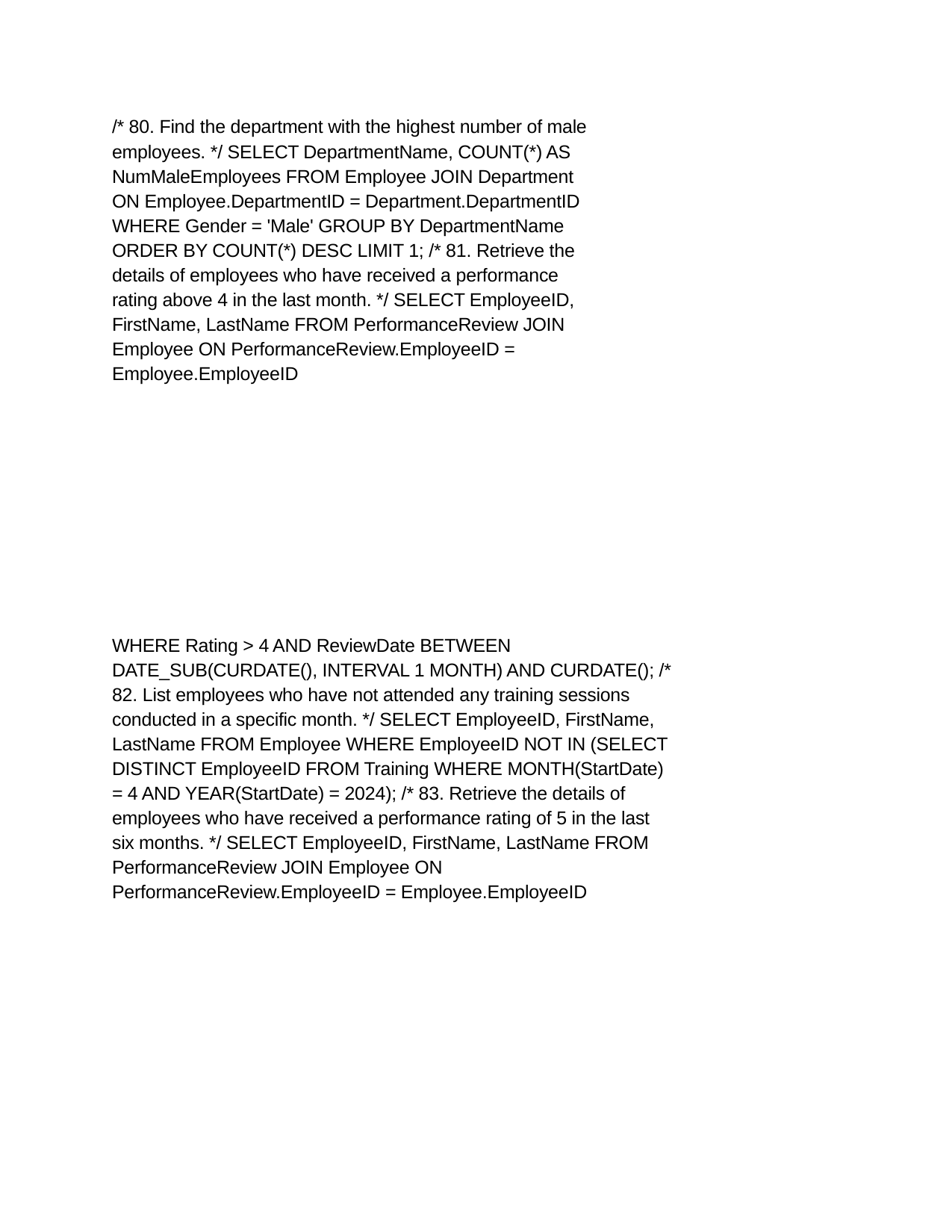

/* 80. Find the department with the highest number of male employees. */ SELECT DepartmentName, COUNT(*) AS NumMaleEmployees FROM Employee JOIN Department ON Employee.DepartmentID = Department.DepartmentID WHERE Gender = 'Male' GROUP BY DepartmentName ORDER BY COUNT(*) DESC LIMIT 1; /* 81. Retrieve the details of employees who have received a performance rating above 4 in the last month. */ SELECT EmployeeID, FirstName, LastName FROM PerformanceReview JOIN Employee ON PerformanceReview.EmployeeID = Employee.EmployeeID
WHERE Rating > 4 AND ReviewDate BETWEEN DATE_SUB(CURDATE(), INTERVAL 1 MONTH) AND CURDATE(); /* 82. List employees who have not attended any training sessions conducted in a specific month. */ SELECT EmployeeID, FirstName, LastName FROM Employee WHERE EmployeeID NOT IN (SELECT DISTINCT EmployeeID FROM Training WHERE MONTH(StartDate) = 4 AND YEAR(StartDate) = 2024); /* 83. Retrieve the details of employees who have received a performance rating of 5 in the last six months. */ SELECT EmployeeID, FirstName, LastName FROM PerformanceReview JOIN Employee ON PerformanceReview.EmployeeID = Employee.EmployeeID